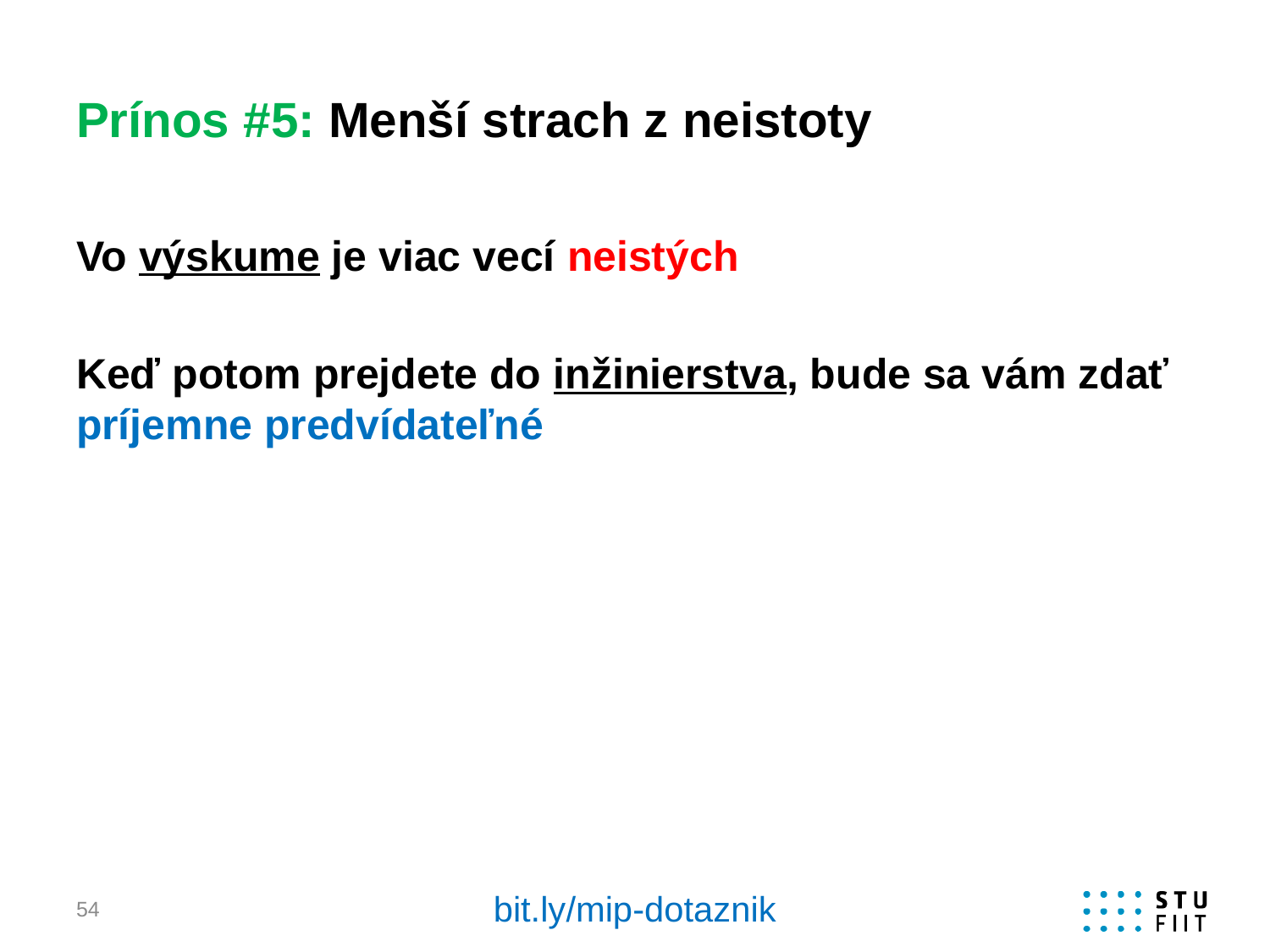

# Prínos #5: Menší strach z neistoty
Vo výskume je viac vecí neistých

Keď potom prejdete do inžinierstva, bude sa vám zdať príjemne predvídateľné
bit.ly/mip-dotaznik
54